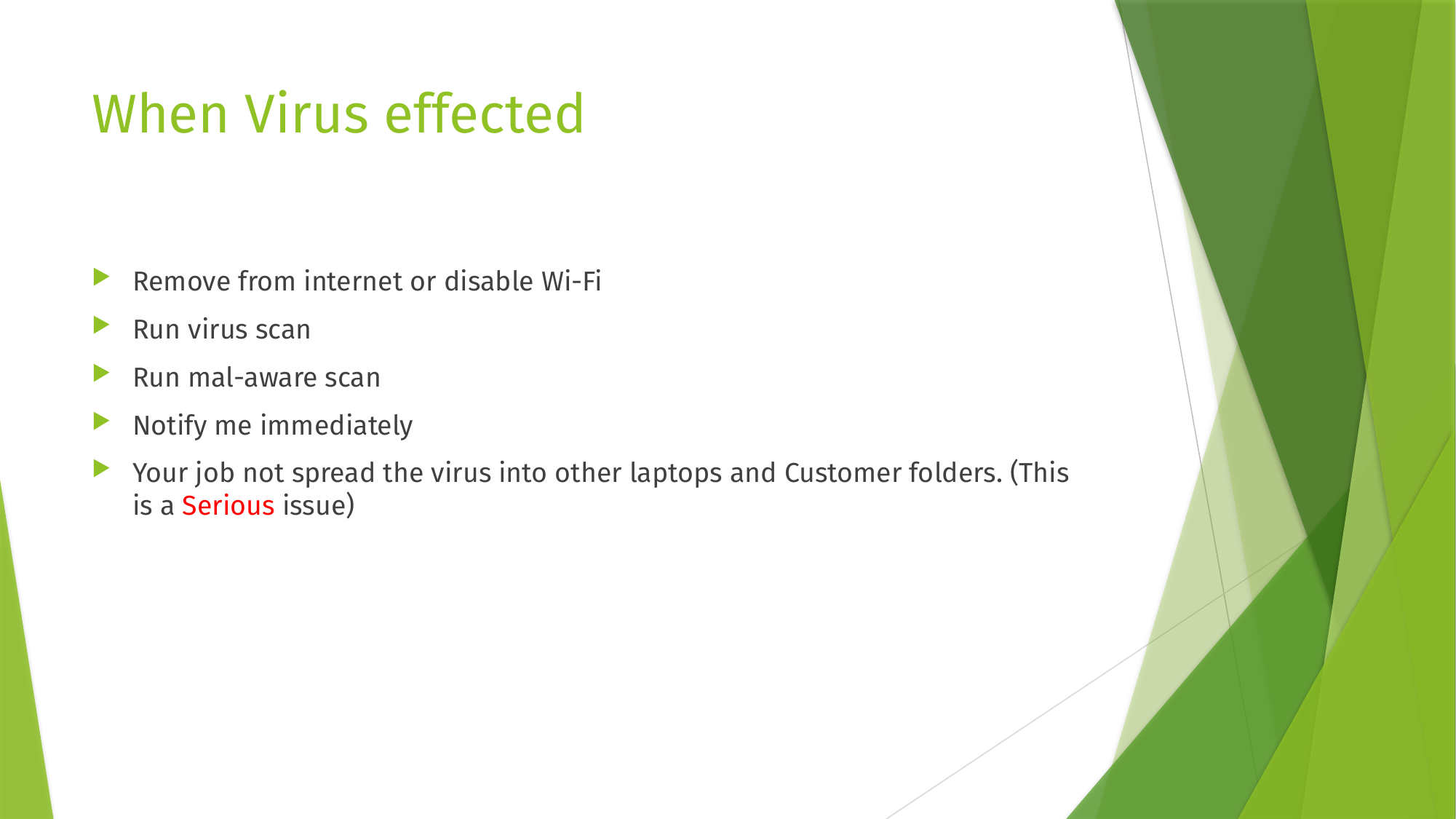

# When Virus effected
Remove from internet or disable Wi-Fi
Run virus scan
Run mal-aware scan
Notify me immediately
Your job not spread the virus into other laptops and Customer folders. (This is a Serious issue)